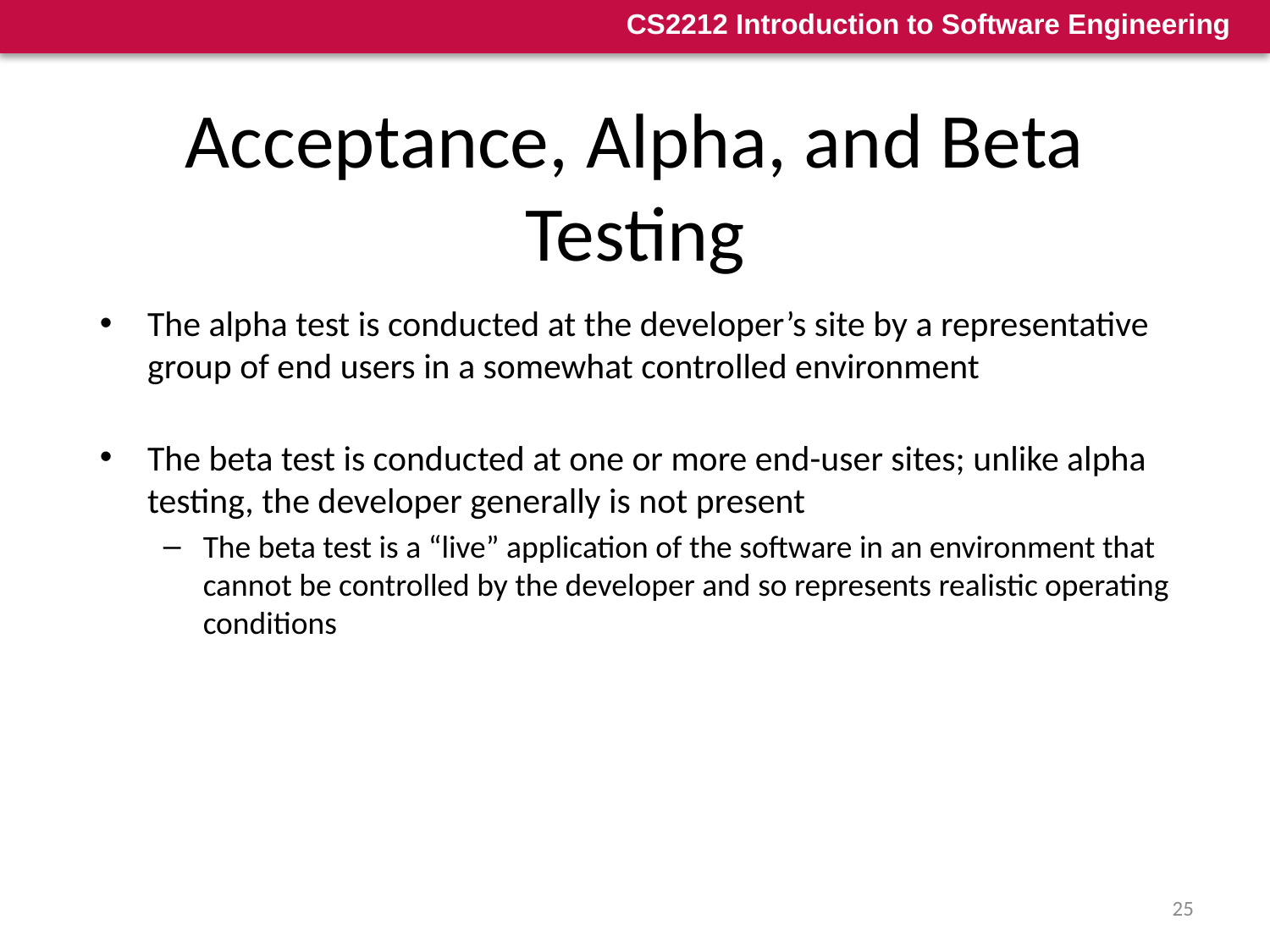

# Acceptance, Alpha, and Beta Testing
The alpha test is conducted at the developer’s site by a representative group of end users in a somewhat controlled environment
The beta test is conducted at one or more end-user sites; unlike alpha testing, the developer generally is not present
The beta test is a “live” application of the software in an environment that cannot be controlled by the developer and so represents realistic operating conditions

25